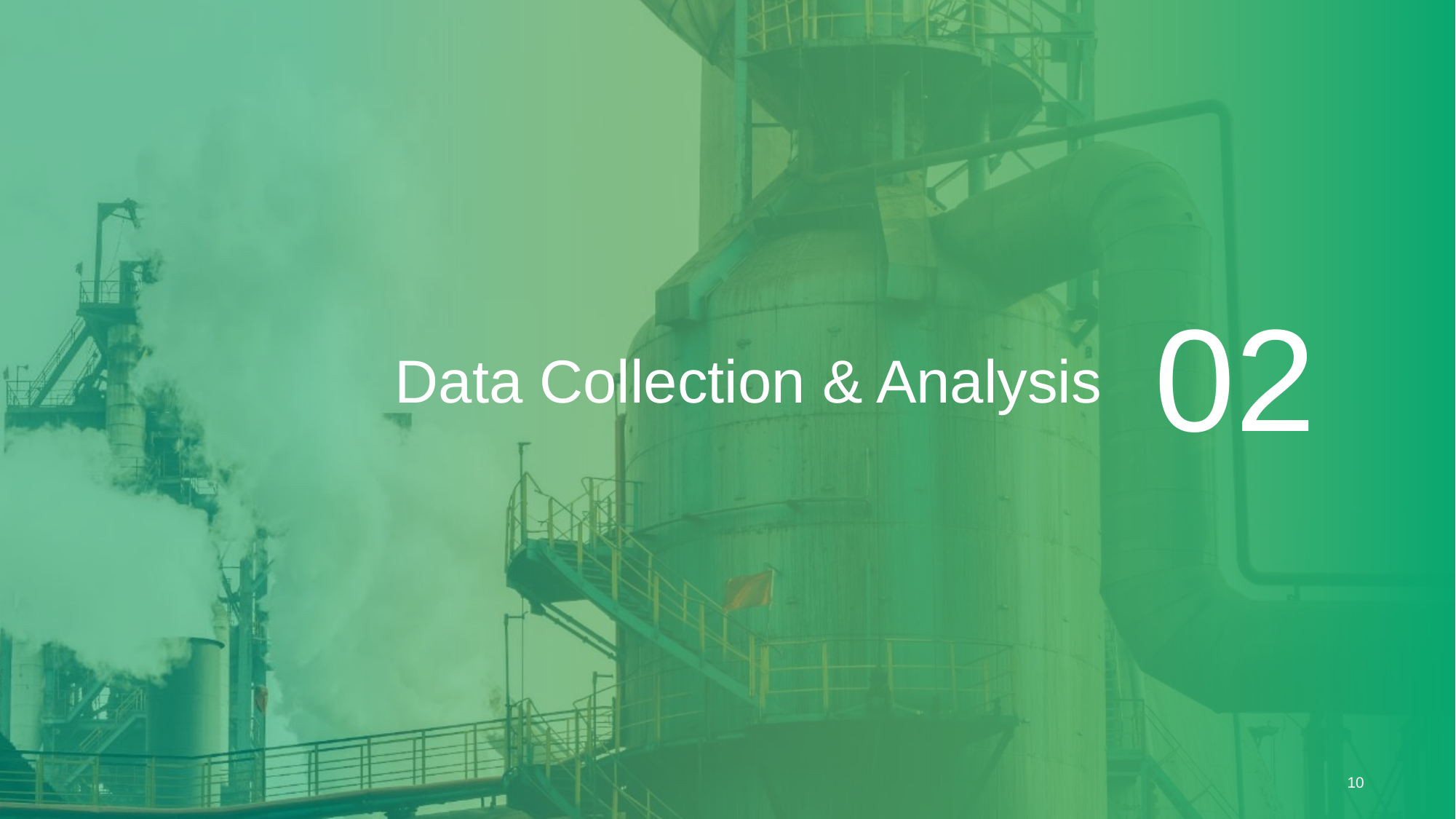

02
# Data Collection & Analysis
10